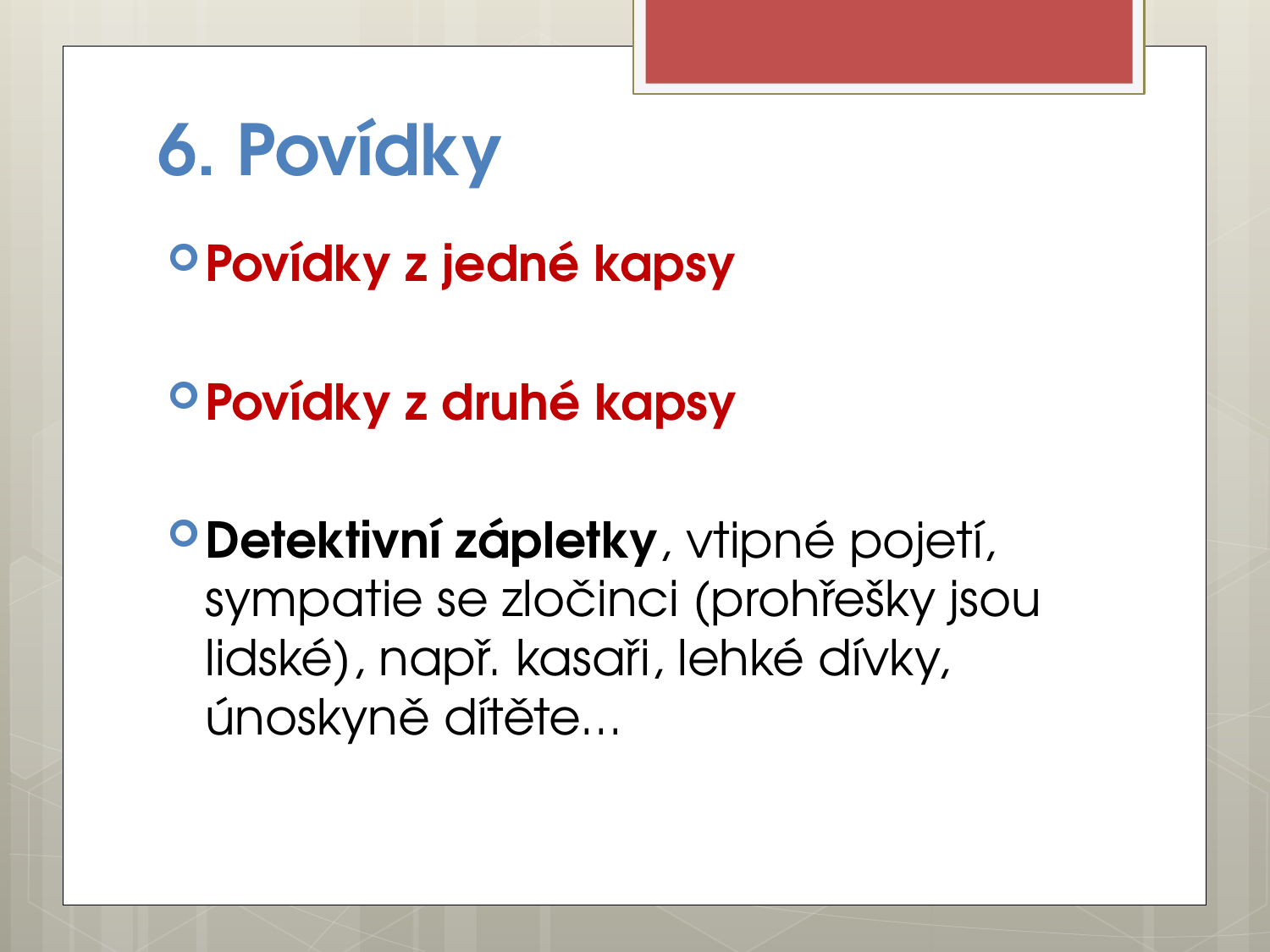

# 6. Povídky
Povídky z jedné kapsy

Povídky z druhé kapsy

Detektivní zápletky, vtipné pojetí, sympatie se zločinci (prohřešky jsou lidské), např. kasaři, lehké dívky, únoskyně dítěte…